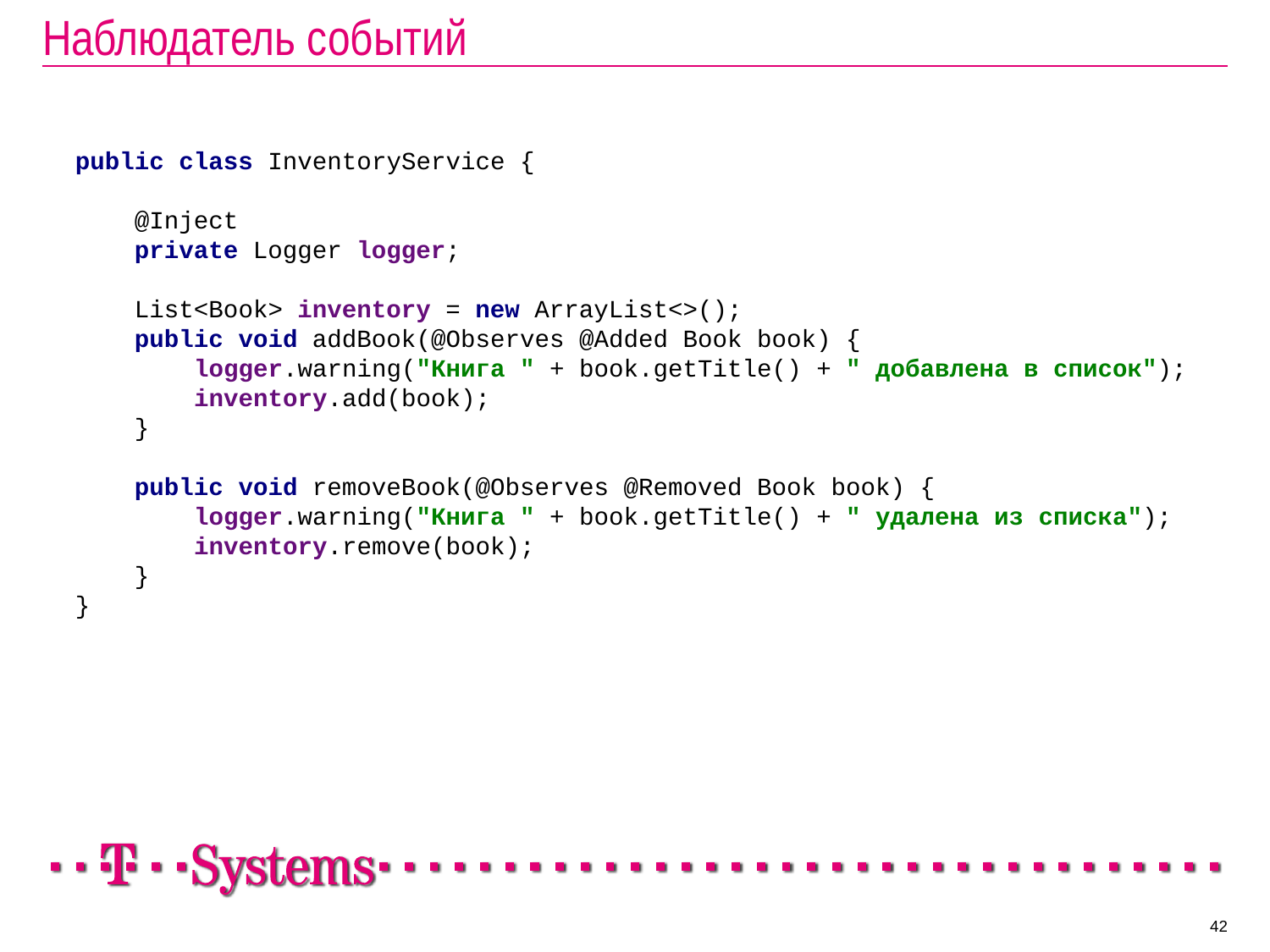

# Наблюдатель событий
public class InventoryService {
    @Inject
    private Logger logger;
    List<Book> inventory = new ArrayList<>();
    public void addBook(@Observes @Added Book book) {
        logger.warning("Книга " + book.getTitle() + " добавлена в список");
        inventory.add(book);
    }
    public void removeBook(@Observes @Removed Book book) {
        logger.warning("Книга " + book.getTitle() + " удалена из списка");
        inventory.remove(book);
    }
}
42